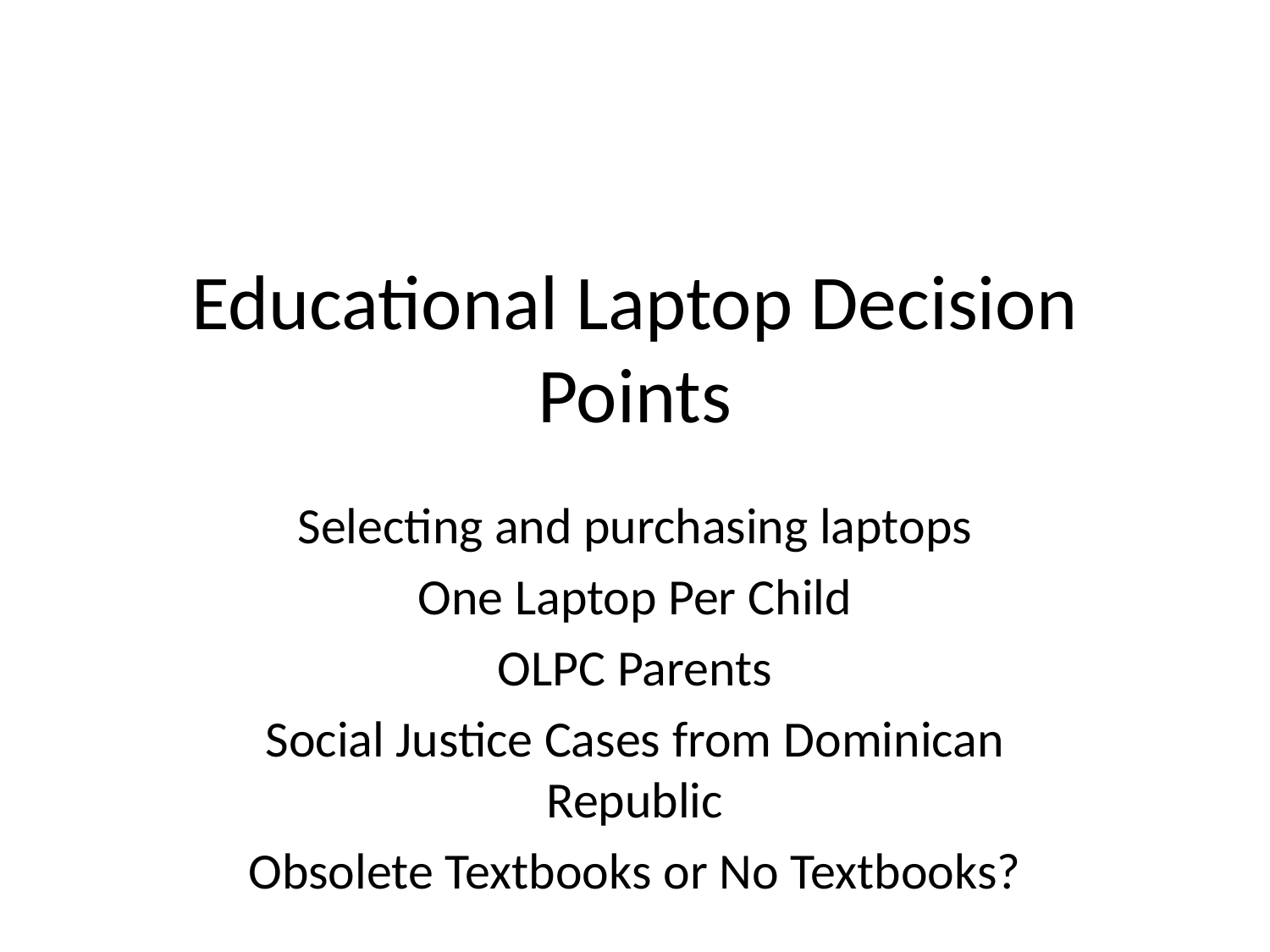

# Educational Laptop Decision Points
Selecting and purchasing laptops
One Laptop Per Child
OLPC Parents
Social Justice Cases from Dominican Republic
Obsolete Textbooks or No Textbooks?